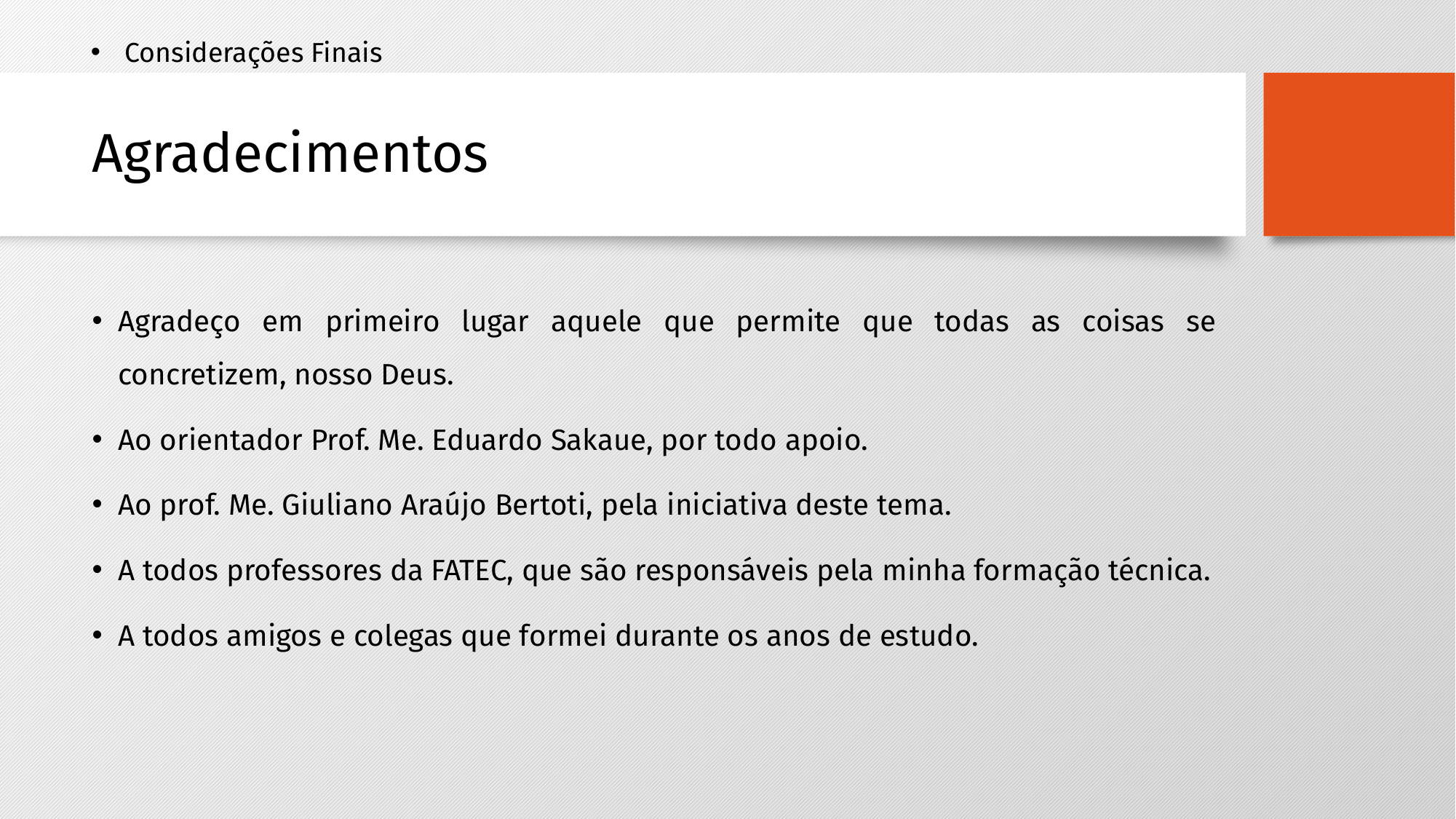

Considerações Finais
# Agradecimentos
Agradeço em primeiro lugar aquele que permite que todas as coisas se concretizem, nosso Deus.
Ao orientador Prof. Me. Eduardo Sakaue, por todo apoio.
Ao prof. Me. Giuliano Araújo Bertoti, pela iniciativa deste tema.
A todos professores da FATEC, que são responsáveis pela minha formação técnica.
A todos amigos e colegas que formei durante os anos de estudo.